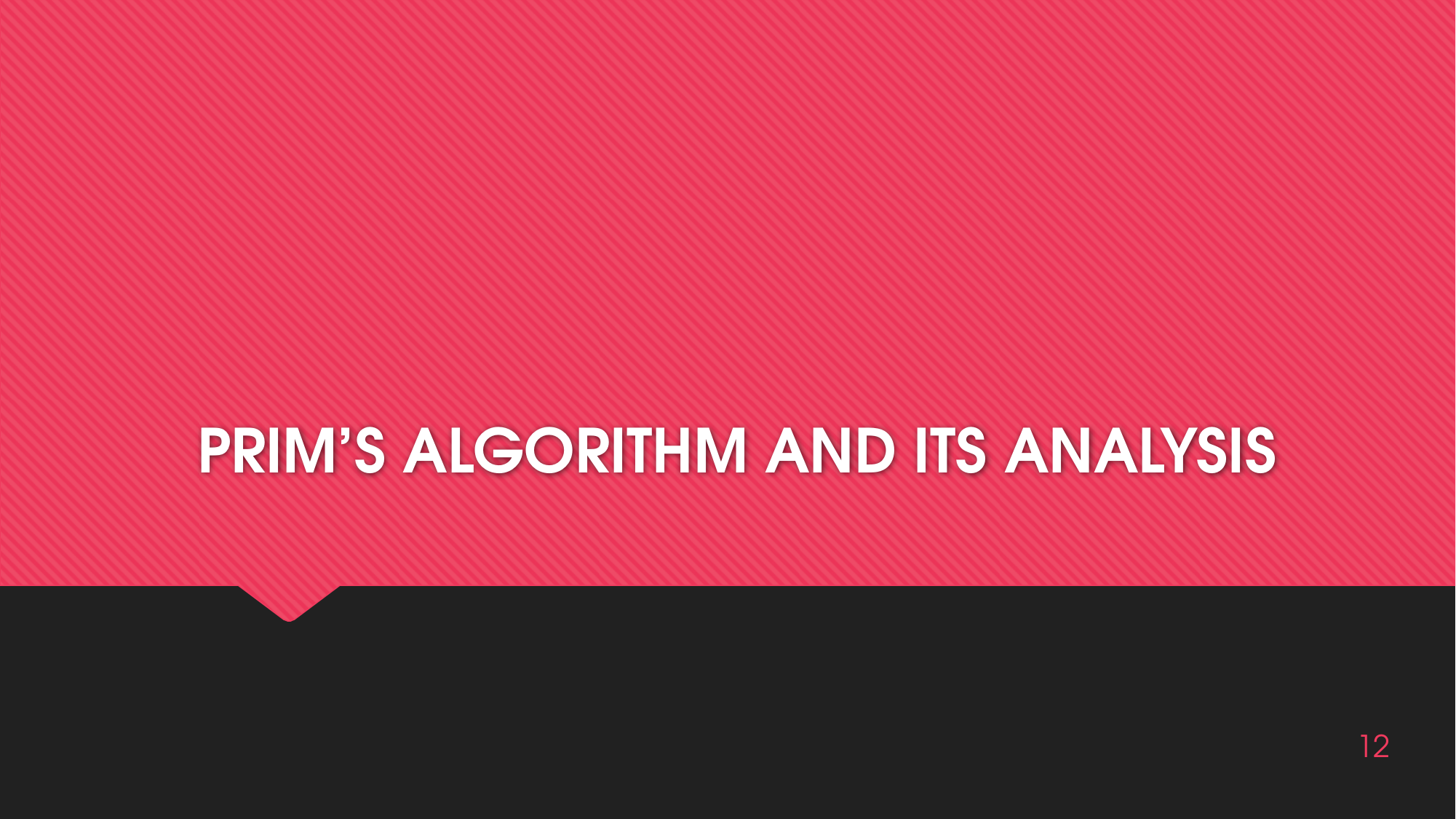

# PRIM’S ALGORITHM AND ITS ANALYSIS

12